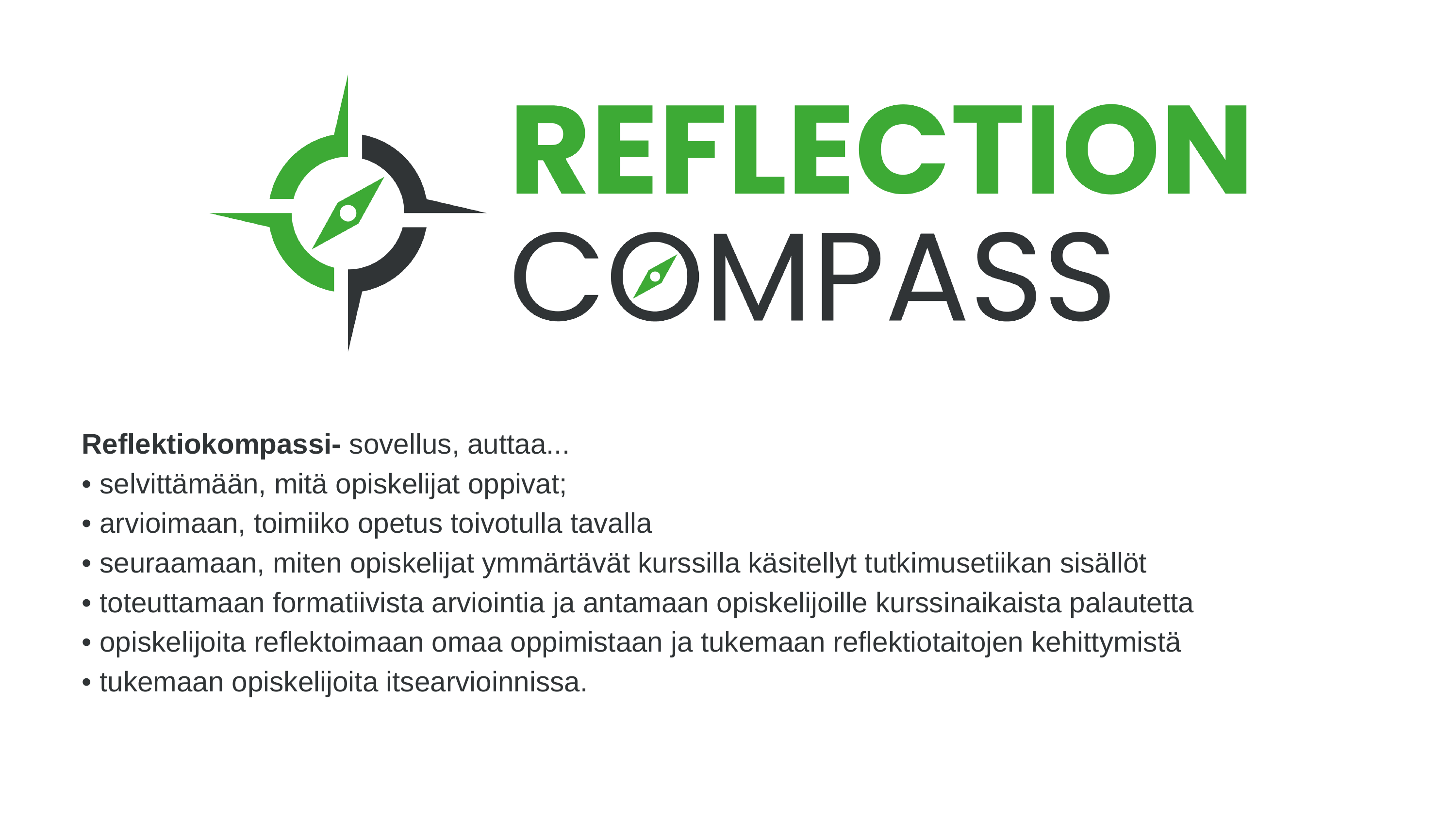

Reflektiokompassi- sovellus, auttaa...
• selvittämään, mitä opiskelijat oppivat;
• arvioimaan, toimiiko opetus toivotulla tavalla
• seuraamaan, miten opiskelijat ymmärtävät kurssilla käsitellyt tutkimusetiikan sisällöt
• toteuttamaan formatiivista arviointia ja antamaan opiskelijoille kurssinaikaista palautetta
• opiskelijoita reflektoimaan omaa oppimistaan ja tukemaan reflektiotaitojen kehittymistä
• tukemaan opiskelijoita itsearvioinnissa.